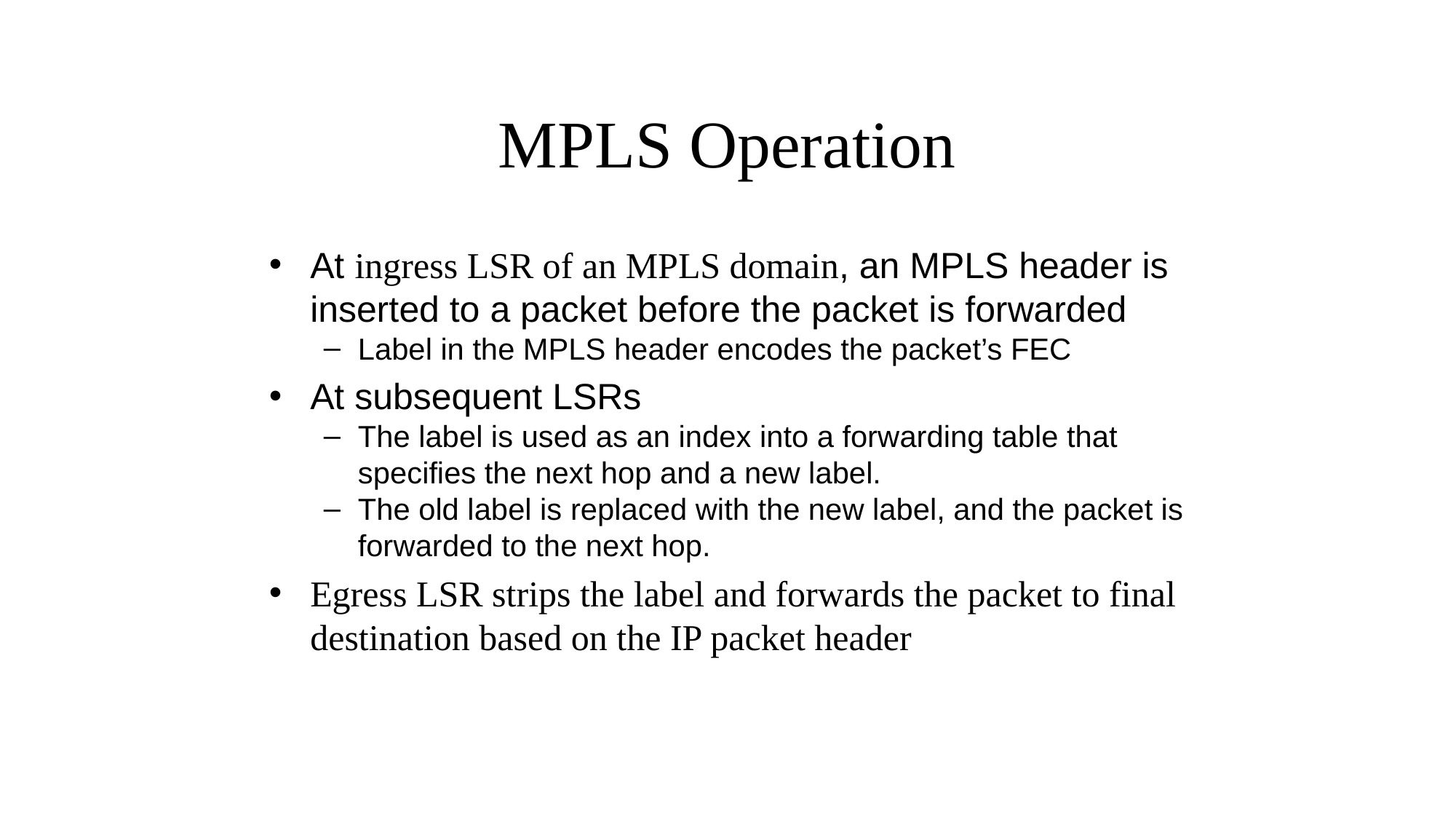

# MPLS Operation
At ingress LSR of an MPLS domain, an MPLS header is inserted to a packet before the packet is forwarded
Label in the MPLS header encodes the packet’s FEC
At subsequent LSRs
The label is used as an index into a forwarding table that specifies the next hop and a new label.
The old label is replaced with the new label, and the packet is forwarded to the next hop.
Egress LSR strips the label and forwards the packet to final destination based on the IP packet header